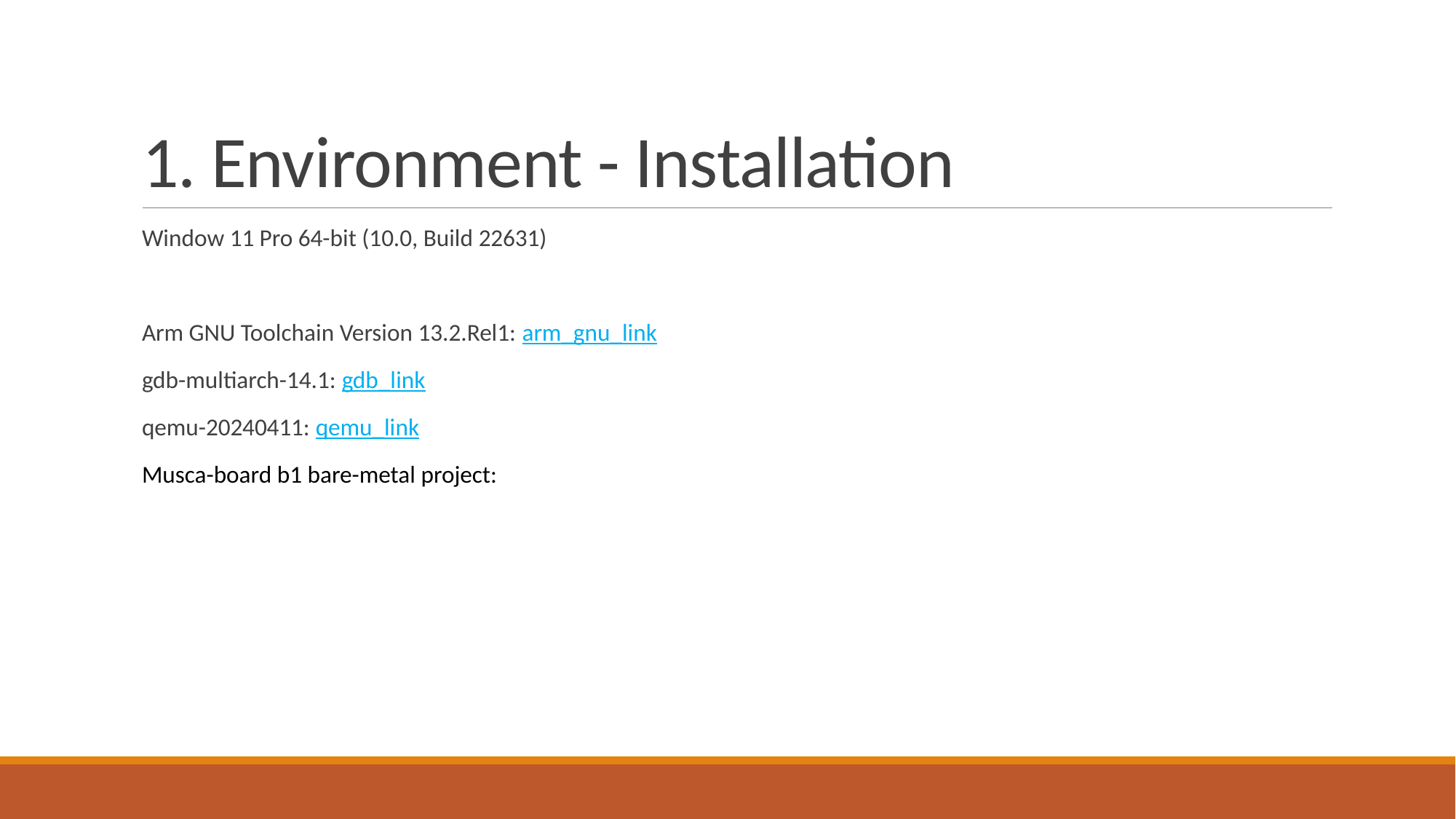

# 1. Environment - Installation
Window 11 Pro 64-bit (10.0, Build 22631)

Arm GNU Toolchain Version 13.2.Rel1: arm_gnu_link
gdb-multiarch-14.1: gdb_link
qemu-20240411: qemu_link
Musca-board b1 bare-metal project: